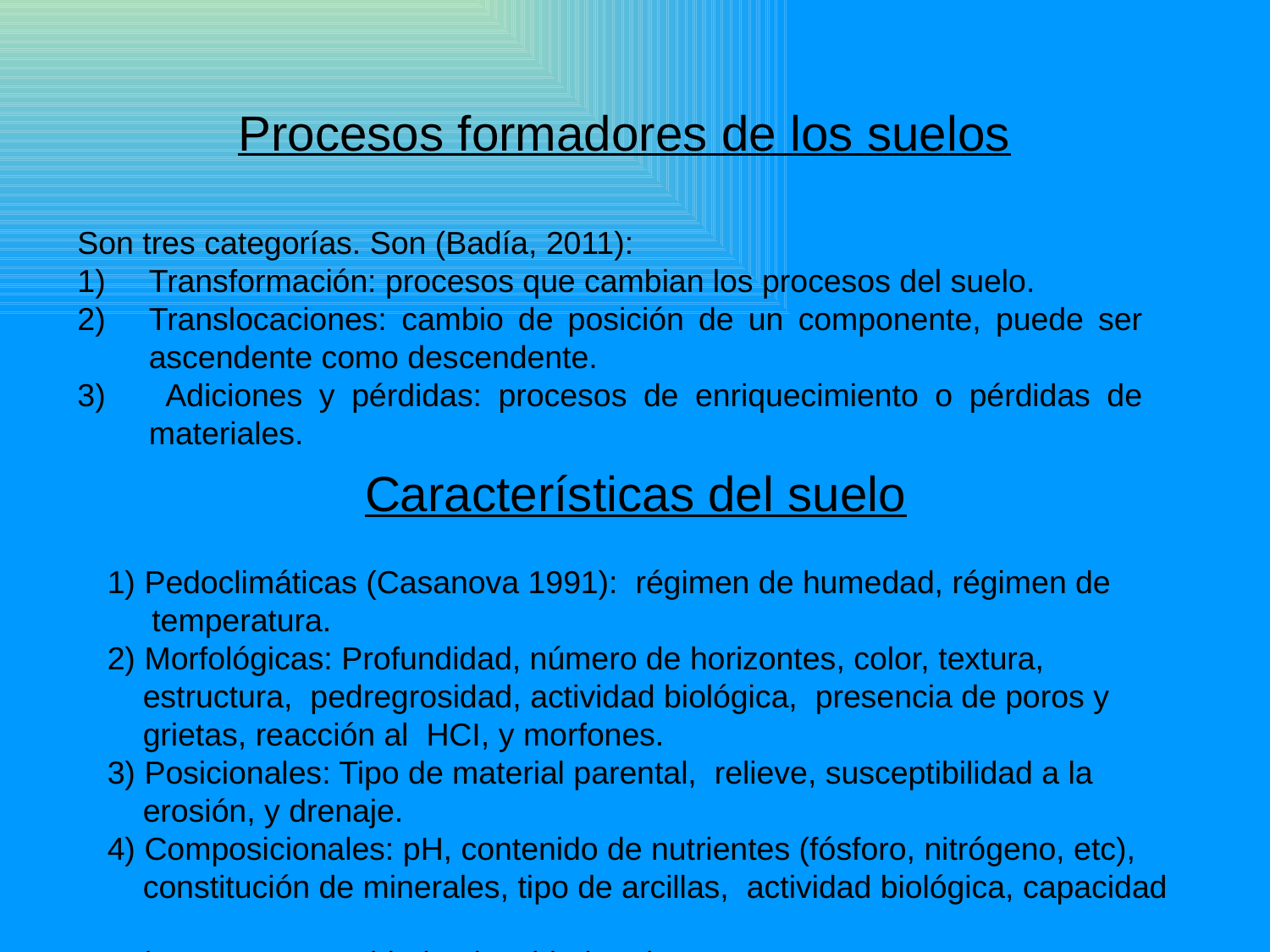

Procesos formadores de los suelos

Son tres categorías. Son (Badía, 2011):
Transformación: procesos que cambian los procesos del suelo.
Translocaciones: cambio de posición de un componente, puede ser ascendente como descendente.
 Adiciones y pérdidas: procesos de enriquecimiento o pérdidas de materiales.

Características del suelo
1) Pedoclimáticas (Casanova 1991):  régimen de humedad, régimen de
     temperatura.
2) Morfológicas: Profundidad, número de horizontes, color, textura,
    estructura,  pedregrosidad, actividad biológica,  presencia de poros y
    grietas, reacción al  HCI, y morfones.
3) Posicionales: Tipo de material parental,  relieve, susceptibilidad a la
    erosión, y drenaje.
4) Composicionales: pH, contenido de nutrientes (fósforo, nitrógeno, etc),
    constitución de minerales, tipo de arcillas,  actividad biológica, capacidad
   de campo, porosidad y densidad real y aparente.